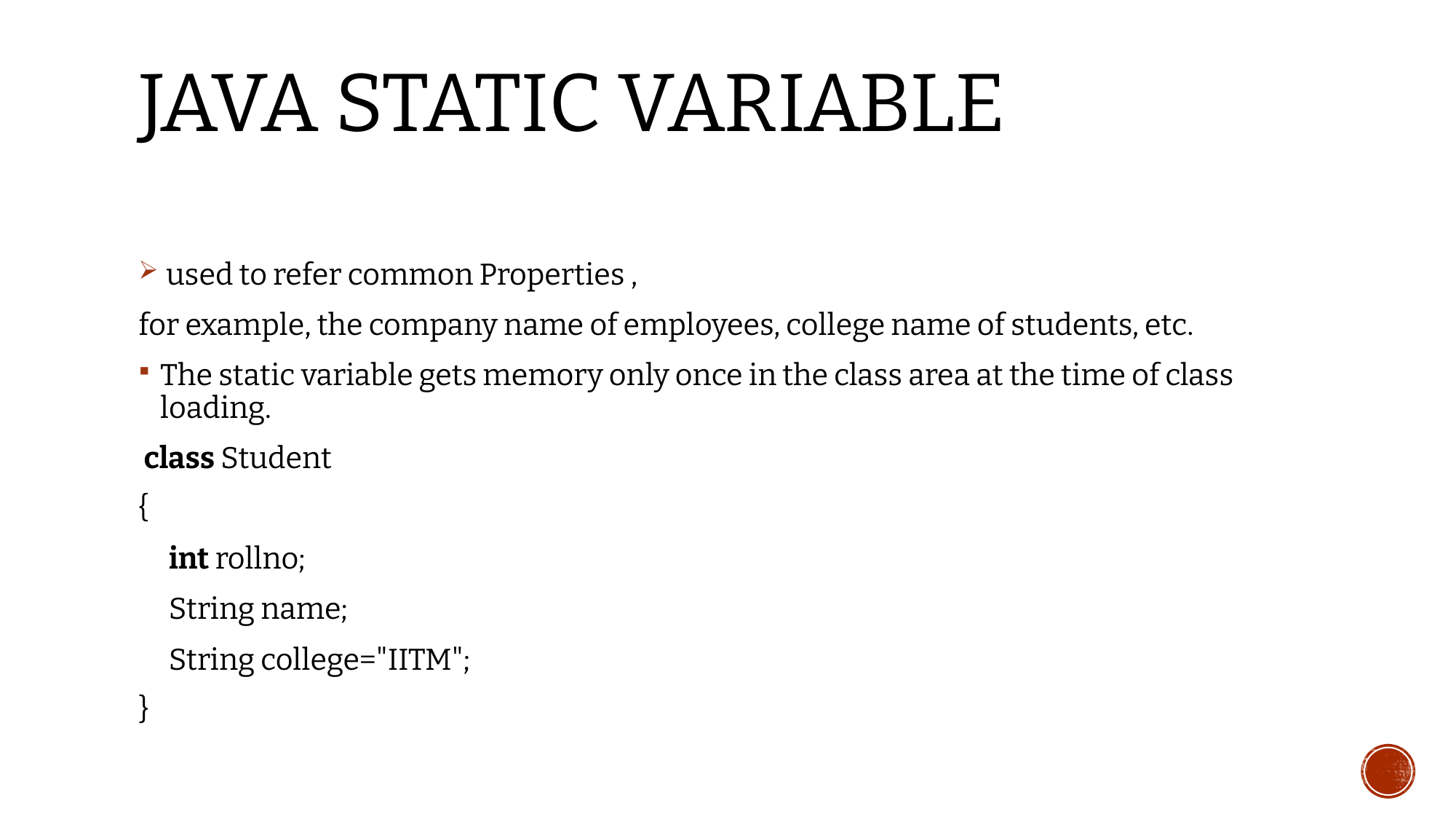

# Java static variable
 used to refer common Properties ,
for example, the company name of employees, college name of students, etc.
The static variable gets memory only once in the class area at the time of class loading.
 class Student
{
     int rollno;
     String name;
     String college="IITM";
}